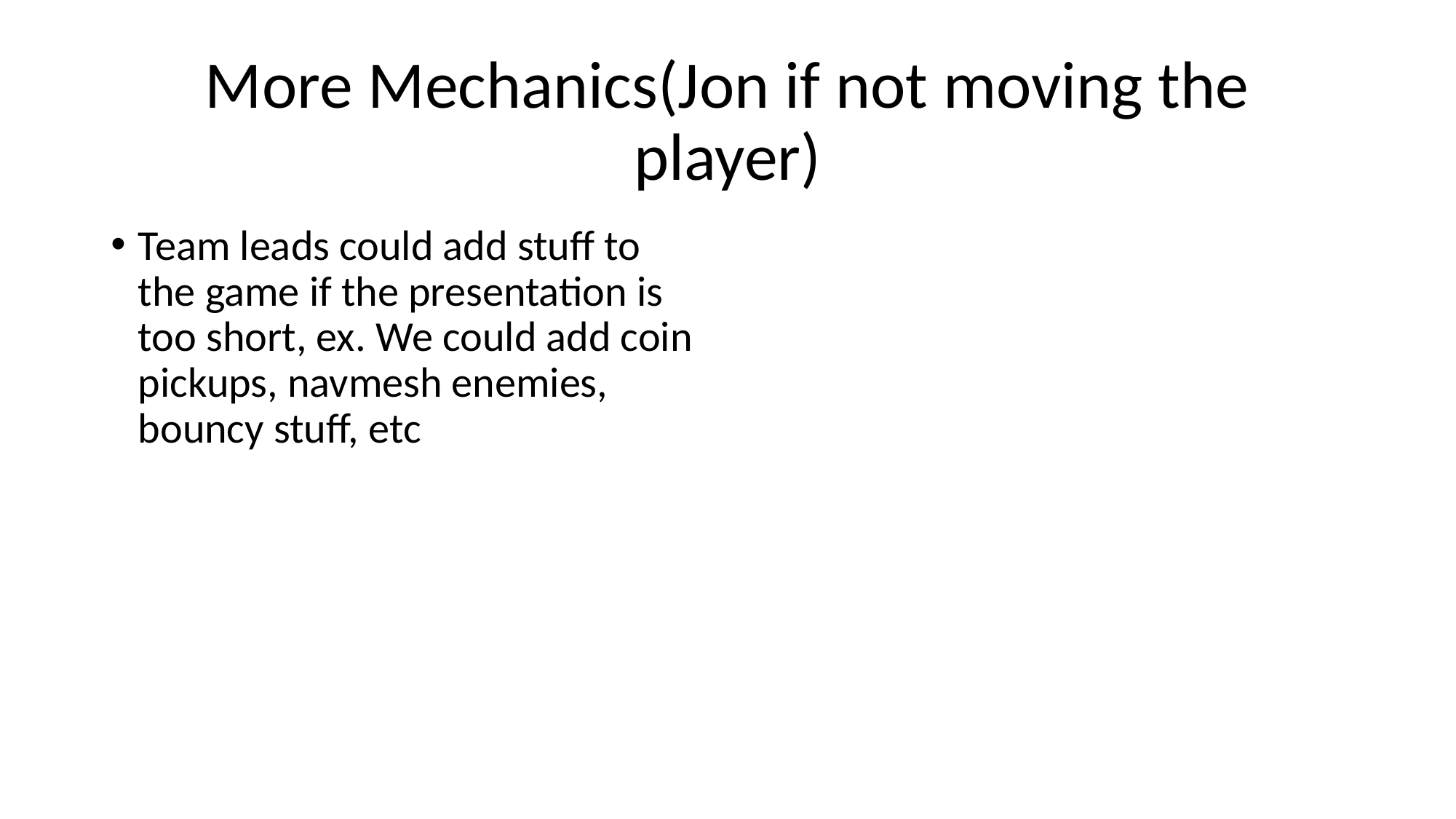

# More Mechanics(Jon if not moving the player)
Team leads could add stuff to the game if the presentation is too short, ex. We could add coin pickups, navmesh enemies, bouncy stuff, etc